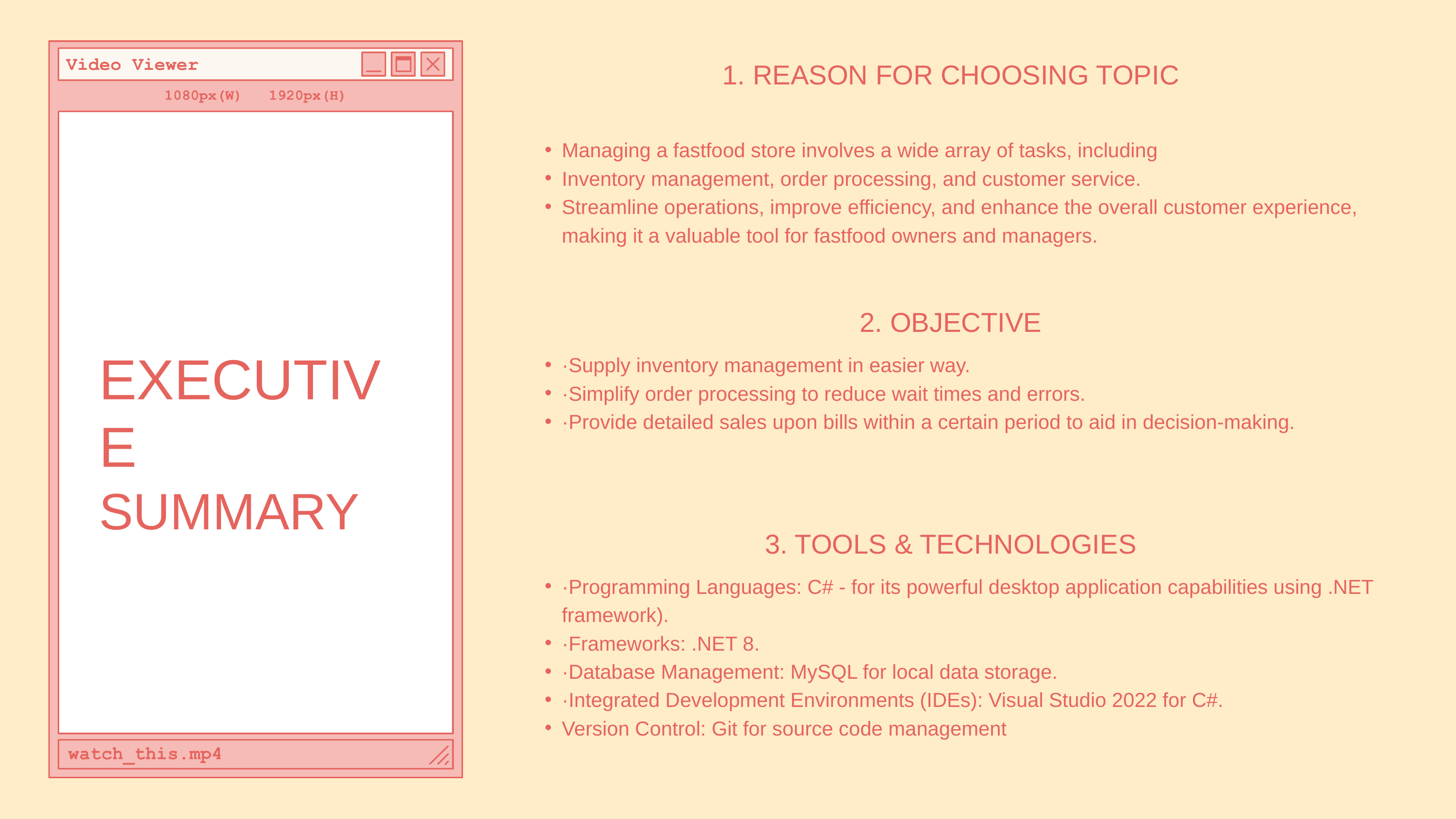

1. REASON FOR CHOOSING TOPIC

Managing a fastfood store involves a wide array of tasks, including
Inventory management, order processing, and customer service.
Streamline operations, improve efficiency, and enhance the overall customer experience, making it a valuable tool for fastfood owners and managers.

2. OBJECTIVE
·Supply inventory management in easier way.
·Simplify order processing to reduce wait times and errors.
·Provide detailed sales upon bills within a certain period to aid in decision-making.
EXECUTIVE
SUMMARY
3. TOOLS & TECHNOLOGIES
·Programming Languages: C# - for its powerful desktop application capabilities using .NET framework).
·Frameworks: .NET 8.
·Database Management: MySQL for local data storage.
·Integrated Development Environments (IDEs): Visual Studio 2022 for C#.
Version Control: Git for source code management